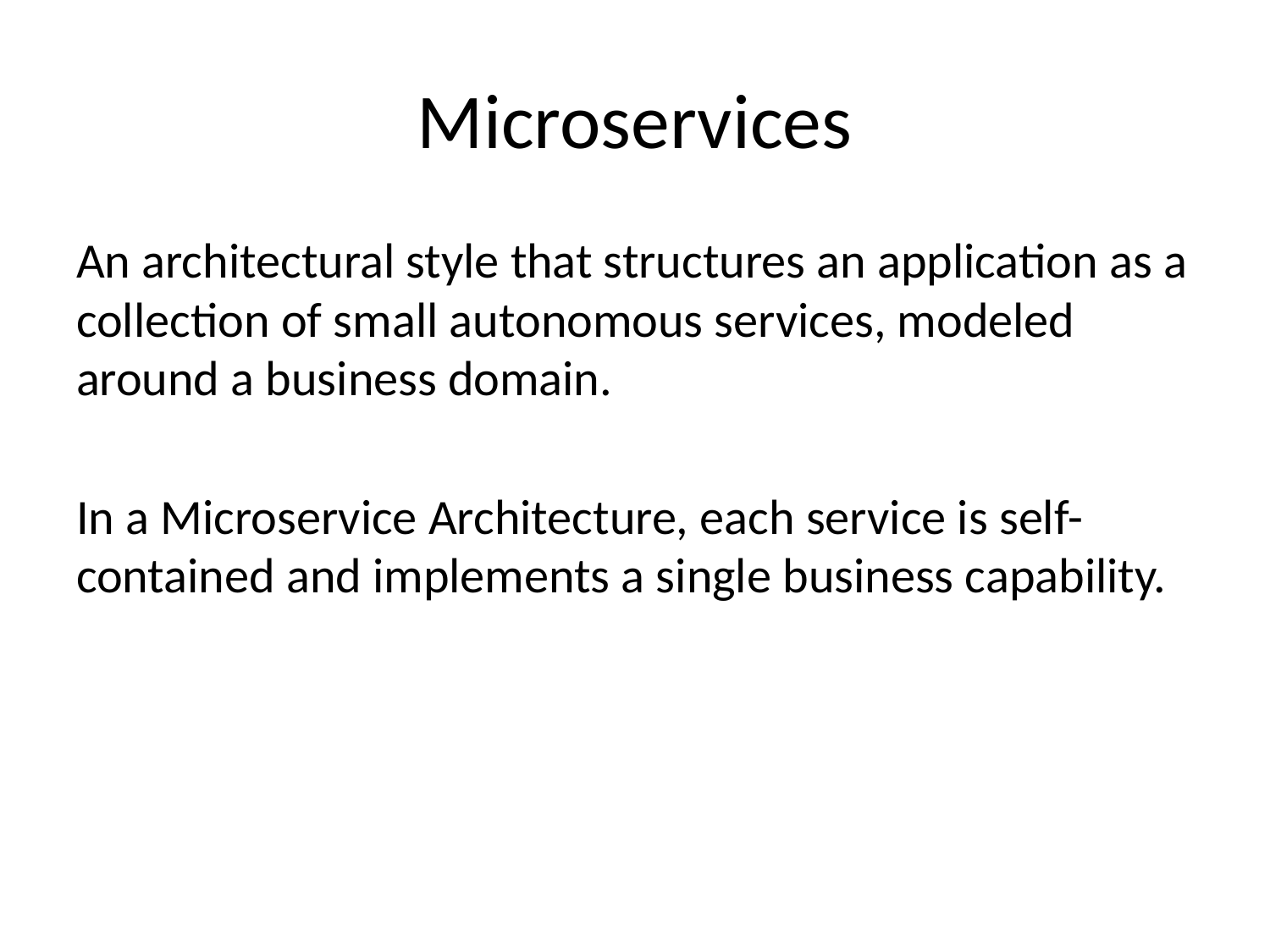

# Microservices
An architectural style that structures an application as a collection of small autonomous services, modeled around a business domain.

In a Microservice Architecture, each service is self-contained and implements a single business capability.